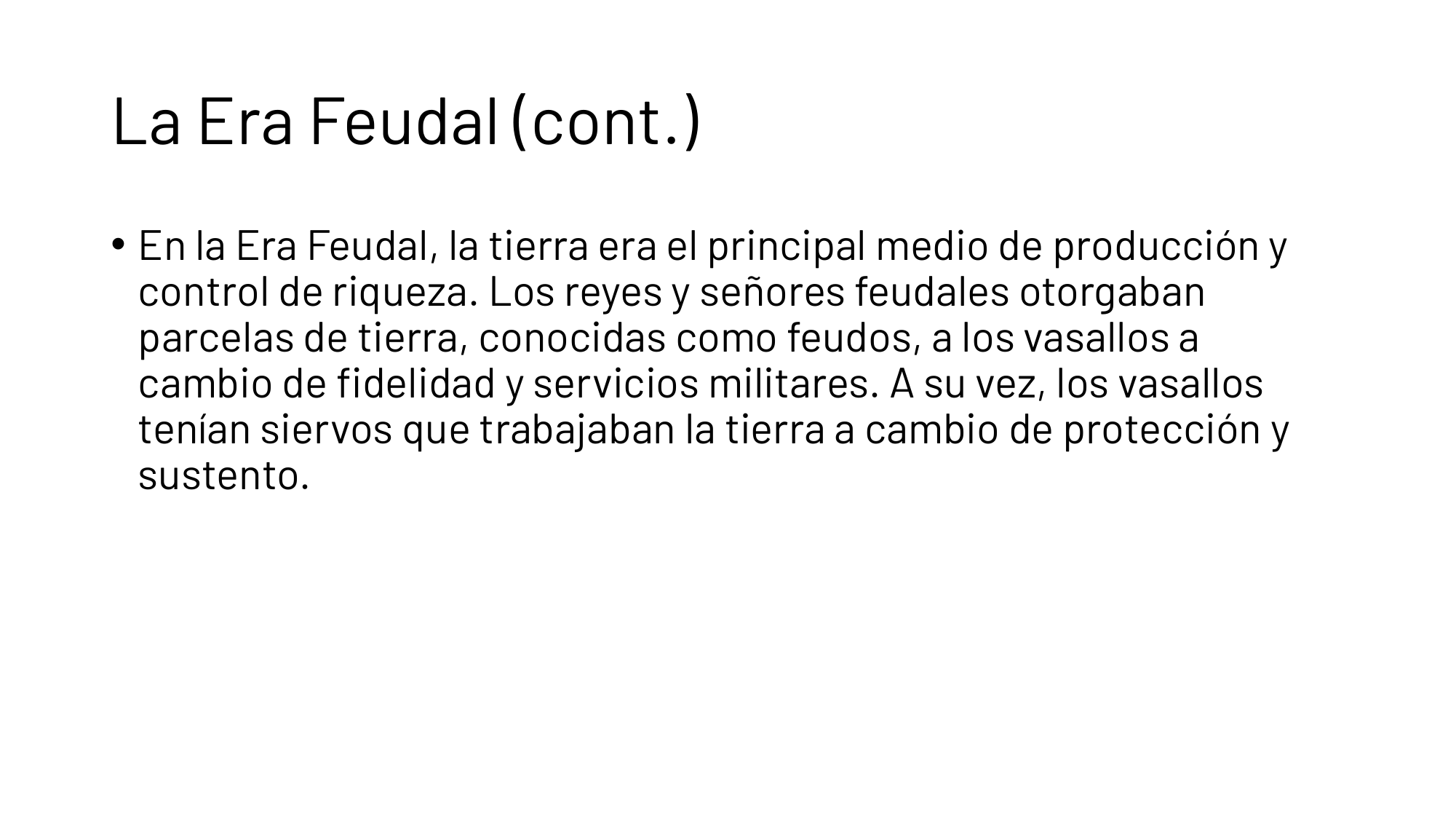

# La Era Feudal (cont.)
En la Era Feudal, la tierra era el principal medio de producción y control de riqueza. Los reyes y señores feudales otorgaban parcelas de tierra, conocidas como feudos, a los vasallos a cambio de fidelidad y servicios militares. A su vez, los vasallos tenían siervos que trabajaban la tierra a cambio de protección y sustento.